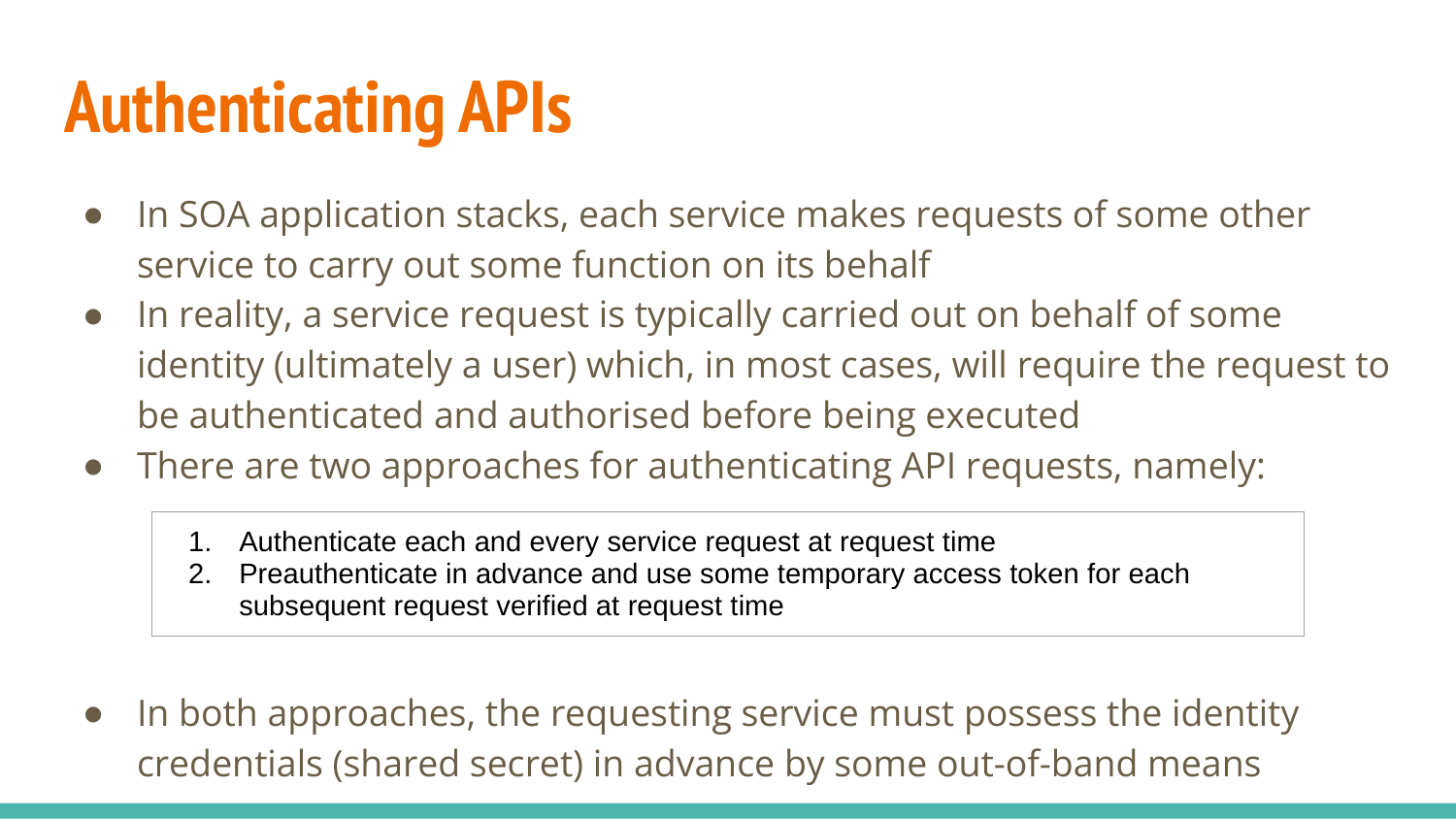

# Authenticating APIs
In SOA application stacks, each service makes requests of some other service to carry out some function on its behalf
In reality, a service request is typically carried out on behalf of some identity (ultimately a user) which, in most cases, will require the request to be authenticated and authorised before being executed
There are two approaches for authenticating API requests, namely:

In both approaches, the requesting service must possess the identity credentials (shared secret) in advance by some out-of-band means

| Authenticate each and every service request at request time Preauthenticate in advance and use some temporary access token for each subsequent request verified at request time |
| --- |